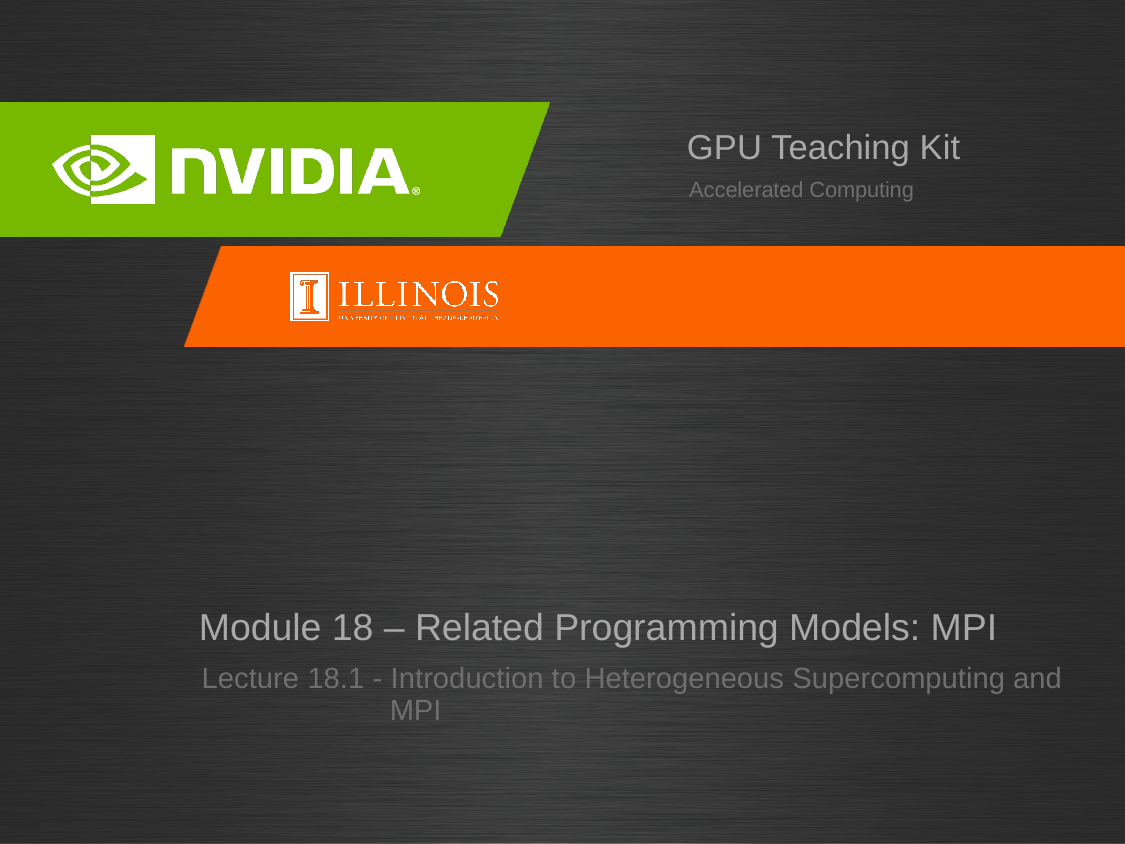

# Module 18 – Related Programming Models: MPI
Lecture 18.1 - Introduction to Heterogeneous Supercomputing and MPI